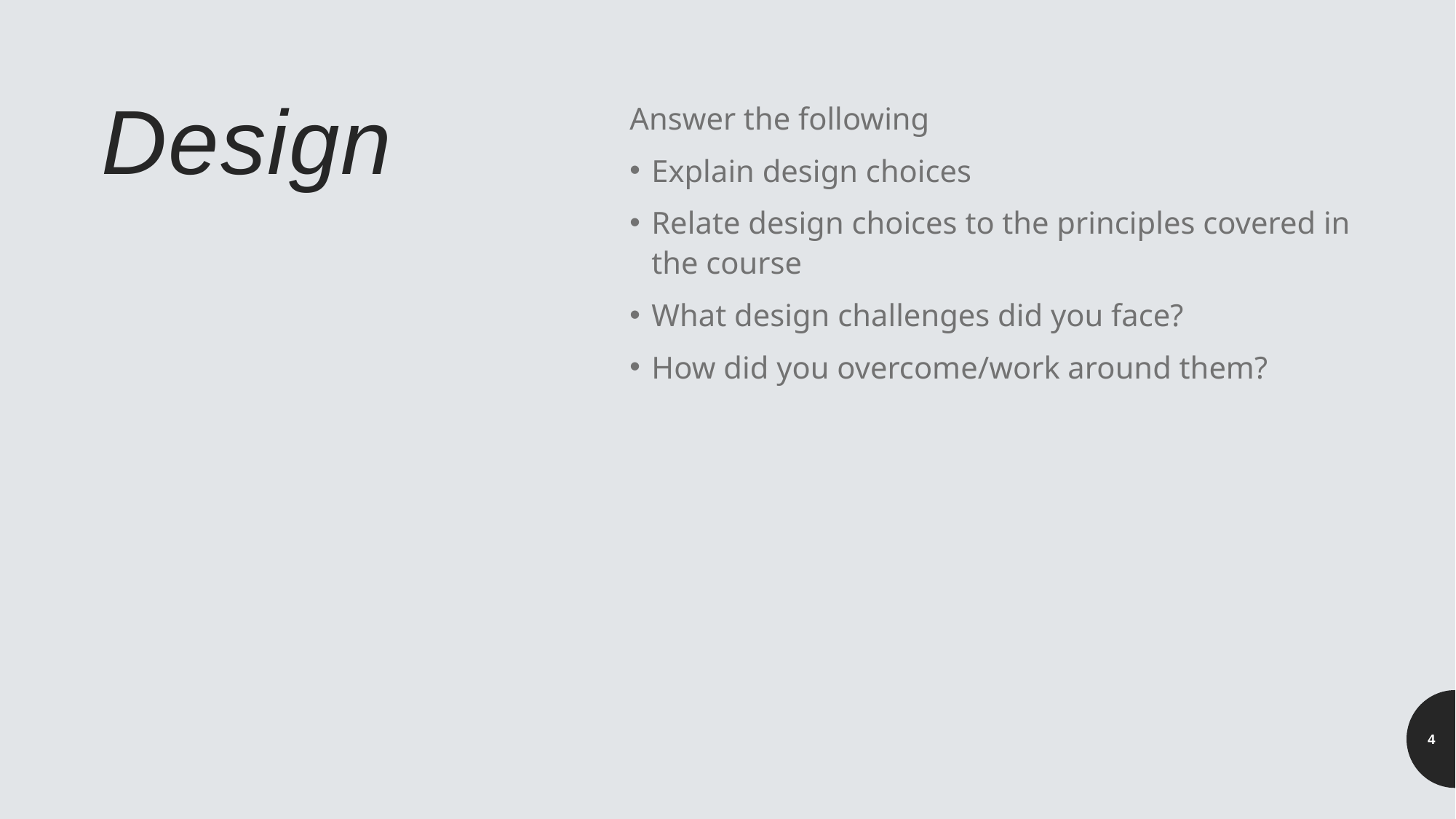

# Design
Answer the following
Explain design choices
Relate design choices to the principles covered in the course
What design challenges did you face?
How did you overcome/work around them?

4